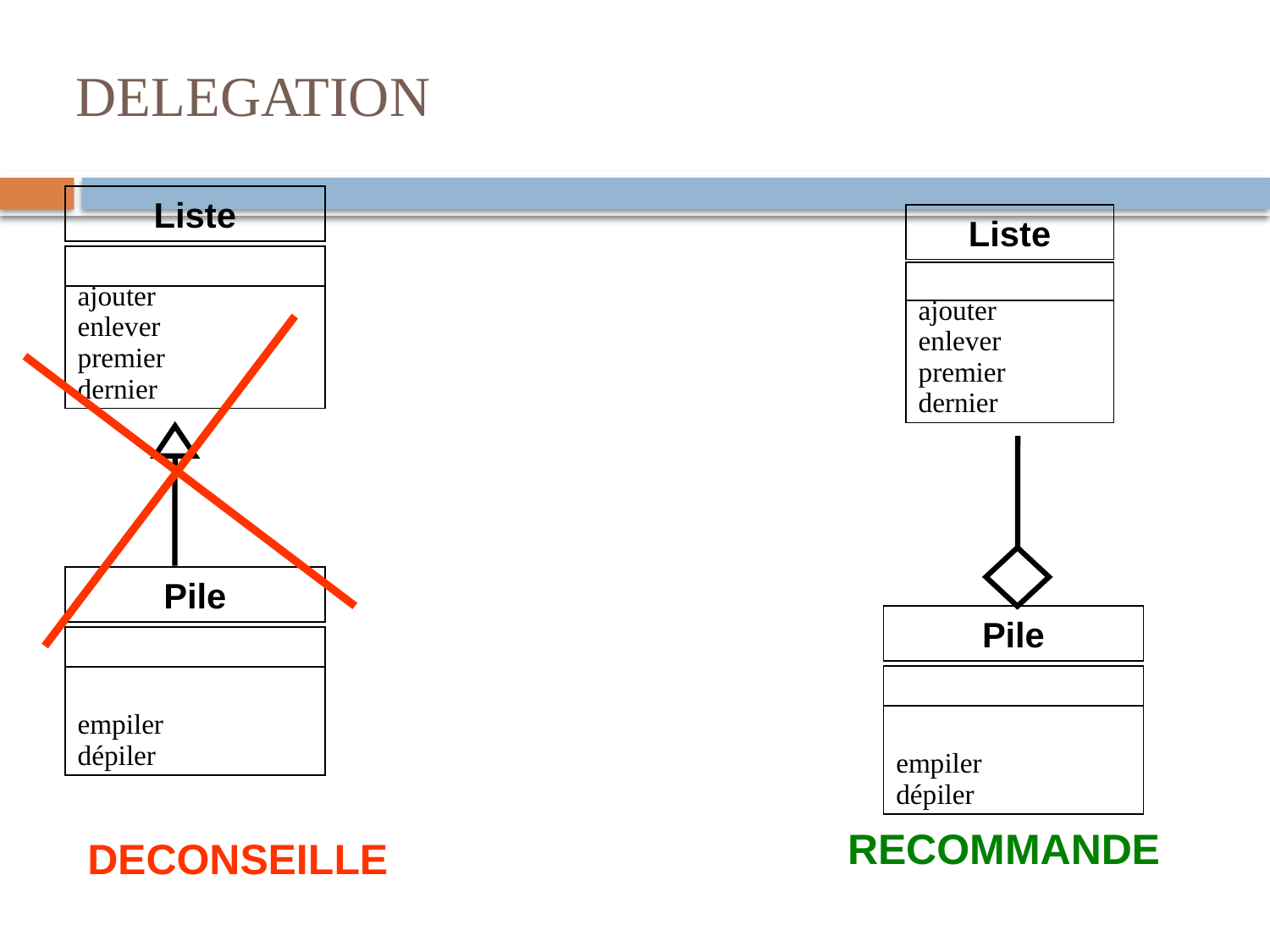

# DELEGATION
Liste

ajouter
enlever
premier
dernier
Liste

ajouter
enlever
premier
dernier

Pile

empiler
dépiler
Pile

empiler
dépiler
RECOMMANDE
DECONSEILLE